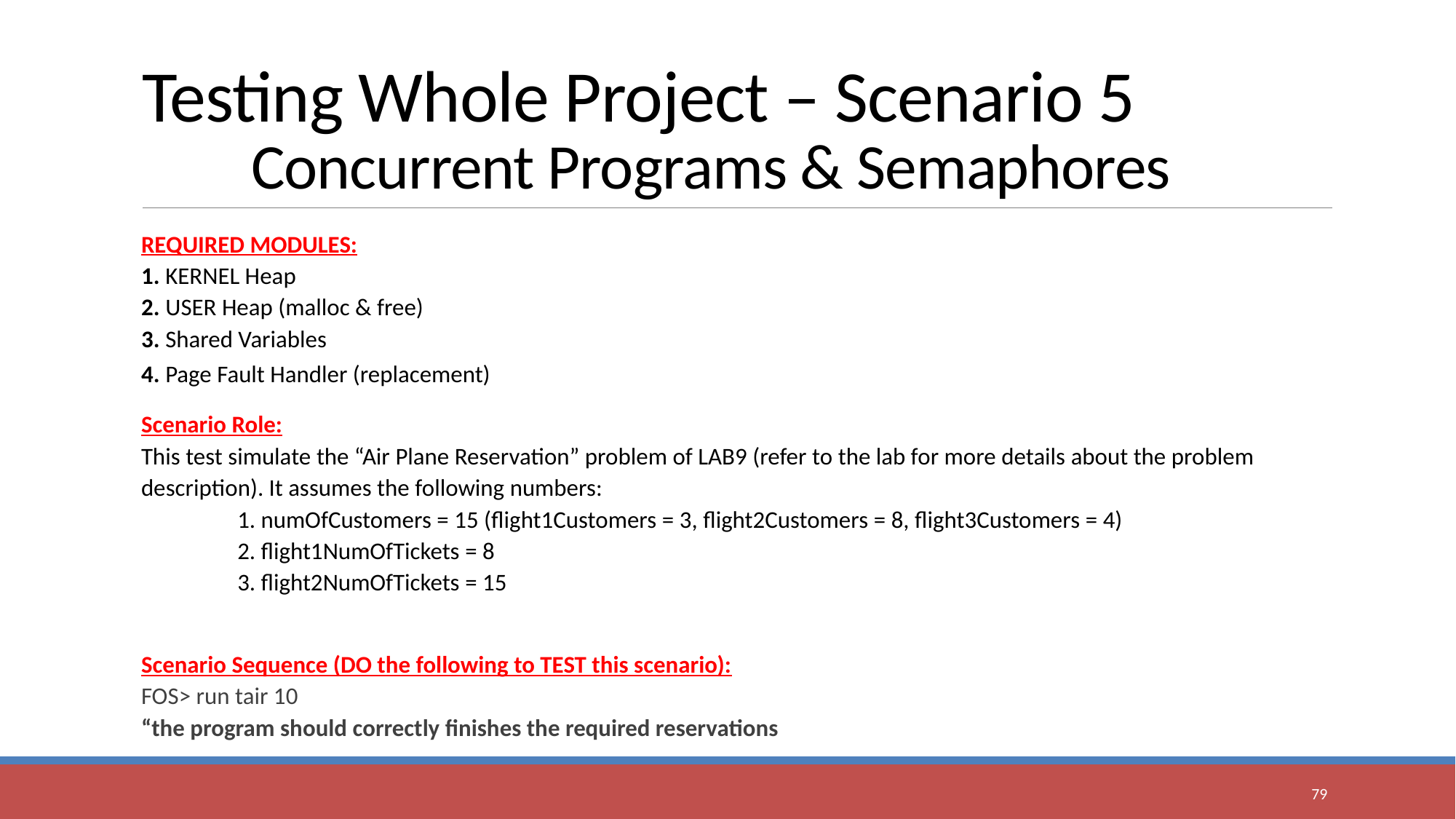

# Testing Whole Project – Scenario 5 Concurrent Programs & Semaphores
REQUIRED MODULES:
1. KERNEL Heap
2. USER Heap (malloc & free)
3. Shared Variables
4. Page Fault Handler (replacement)
Scenario Role:
This test simulate the “Air Plane Reservation” problem of LAB9 (refer to the lab for more details about the problem description). It assumes the following numbers:
	1. numOfCustomers = 15 (flight1Customers = 3, flight2Customers = 8, flight3Customers = 4)
	2. flight1NumOfTickets = 8
	3. flight2NumOfTickets = 15
Scenario Sequence (DO the following to TEST this scenario):
FOS> run tair 10
“the program should correctly finishes the required reservations
79